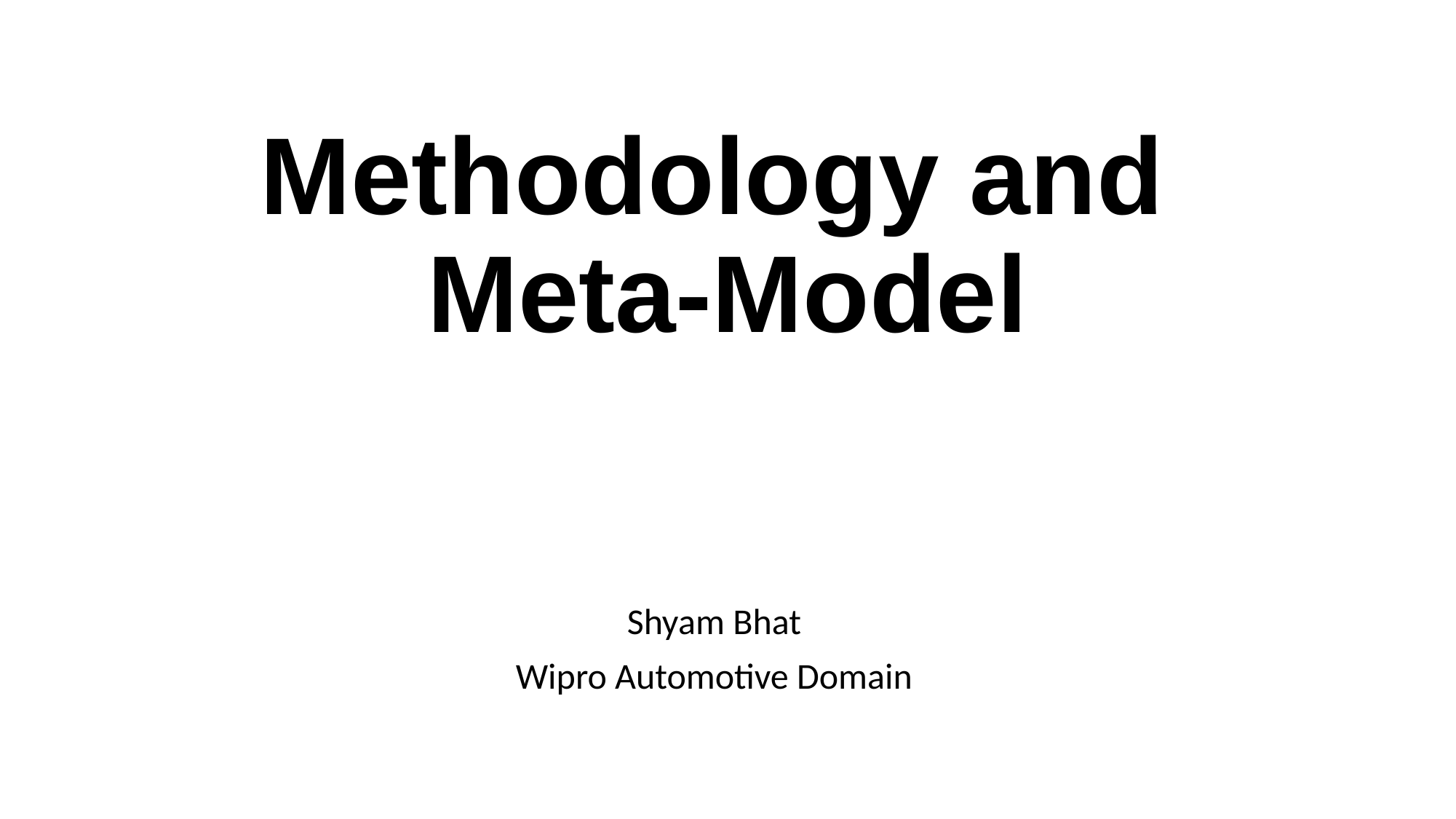

# Methodology and Meta-Model
Shyam Bhat
Wipro Automotive Domain